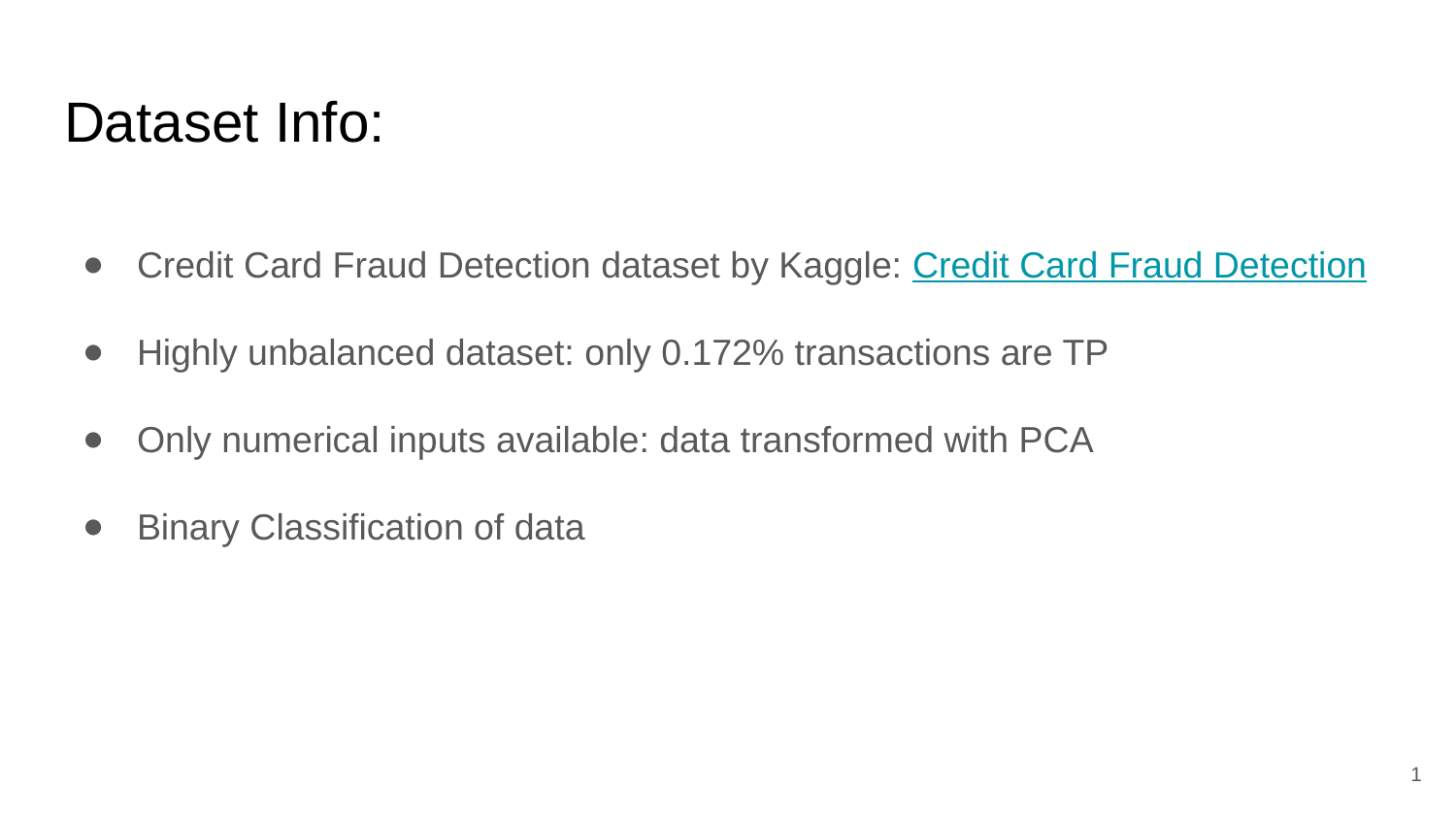

# Dataset Info:
Credit Card Fraud Detection dataset by Kaggle: Credit Card Fraud Detection
Highly unbalanced dataset: only 0.172% transactions are TP
Only numerical inputs available: data transformed with PCA
Binary Classification of data
1